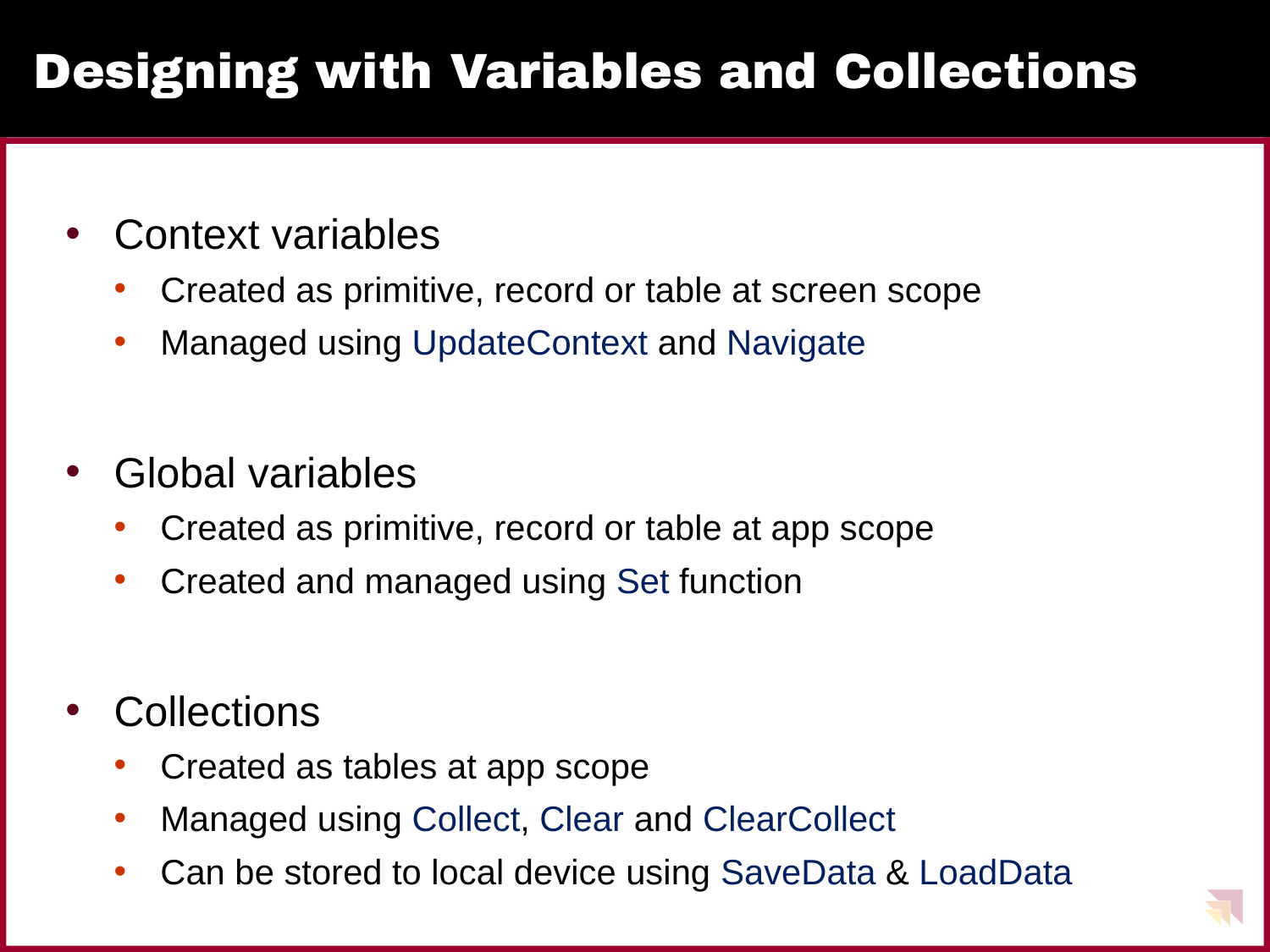

# Designing with Variables and Collections
Context variables
Created as primitive, record or table at screen scope
Managed using UpdateContext and Navigate

Global variables
Created as primitive, record or table at app scope
Created and managed using Set function

Collections
Created as tables at app scope
Managed using Collect, Clear and ClearCollect
Can be stored to local device using SaveData & LoadData